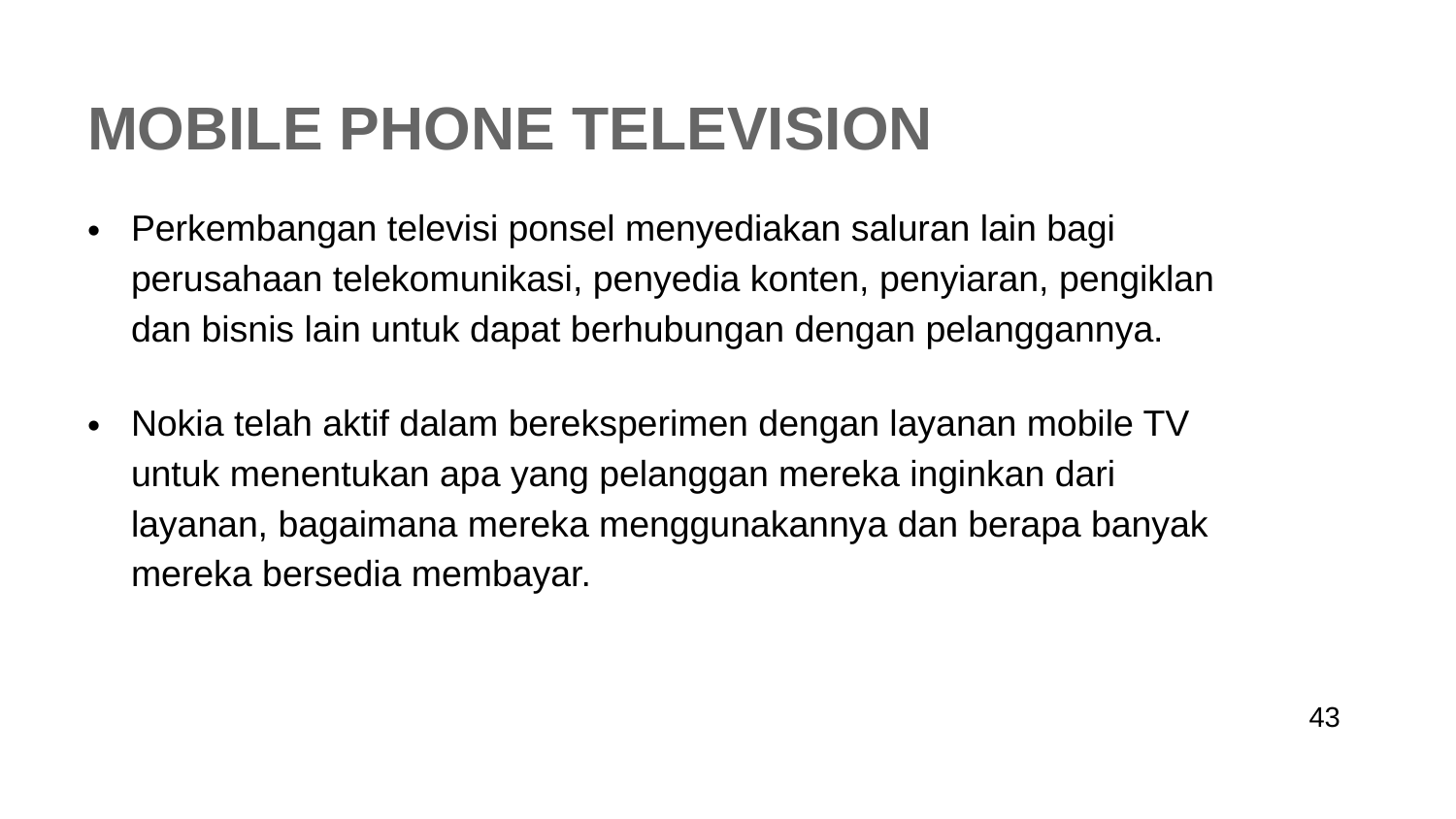

# Mobile Phone Television
Perkembangan televisi ponsel menyediakan saluran lain bagi perusahaan telekomunikasi, penyedia konten, penyiaran, pengiklan dan bisnis lain untuk dapat berhubungan dengan pelanggannya.
Nokia telah aktif dalam bereksperimen dengan layanan mobile TV untuk menentukan apa yang pelanggan mereka inginkan dari layanan, bagaimana mereka menggunakannya dan berapa banyak mereka bersedia membayar.
43